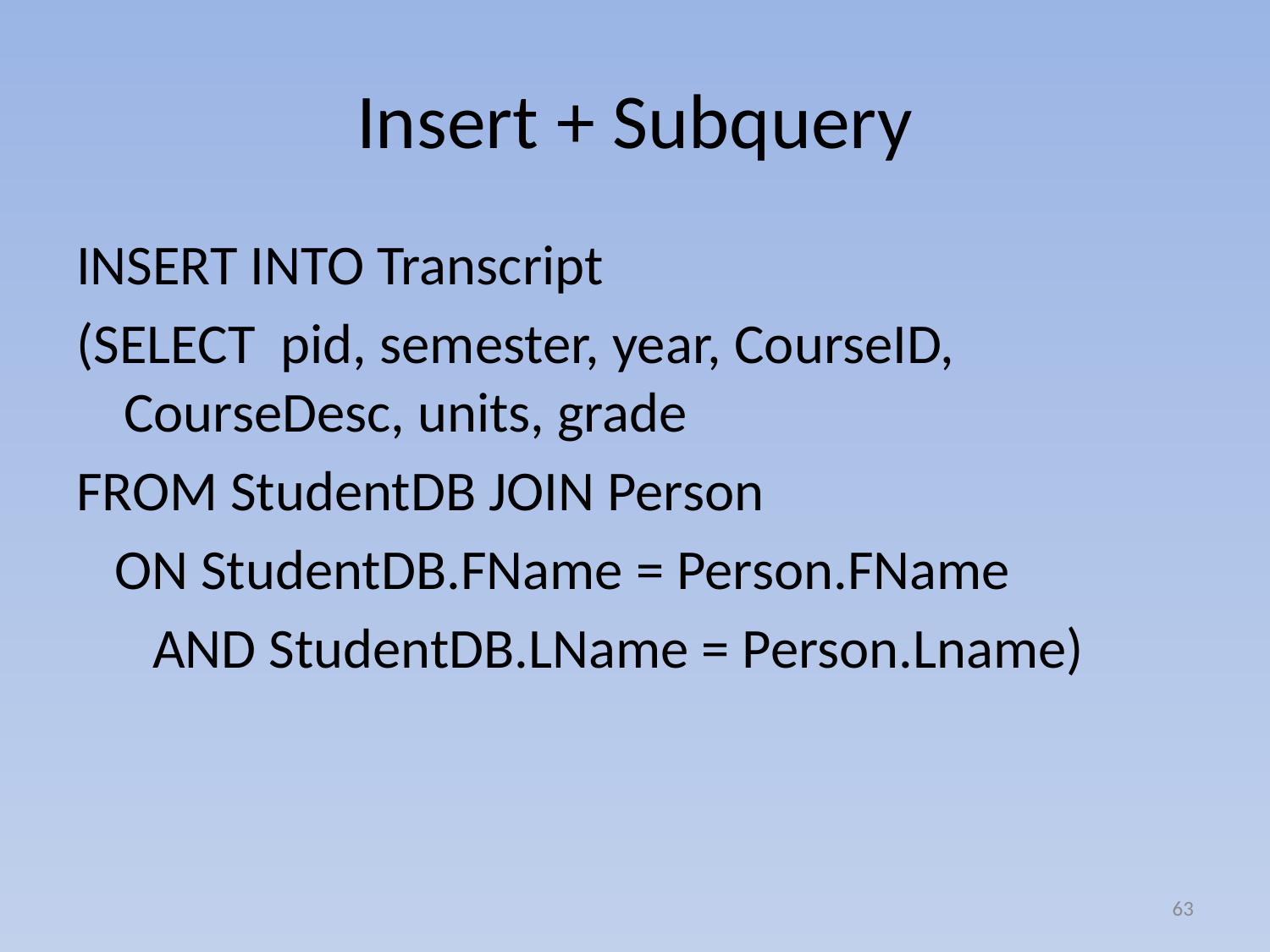

# Insert + Subquery
INSERT INTO Transcript
(SELECT  pid, semester, year, CourseID, CourseDesc, units, grade
FROM StudentDB JOIN Person
   ON StudentDB.FName = Person.FName
      AND StudentDB.LName = Person.Lname)
63